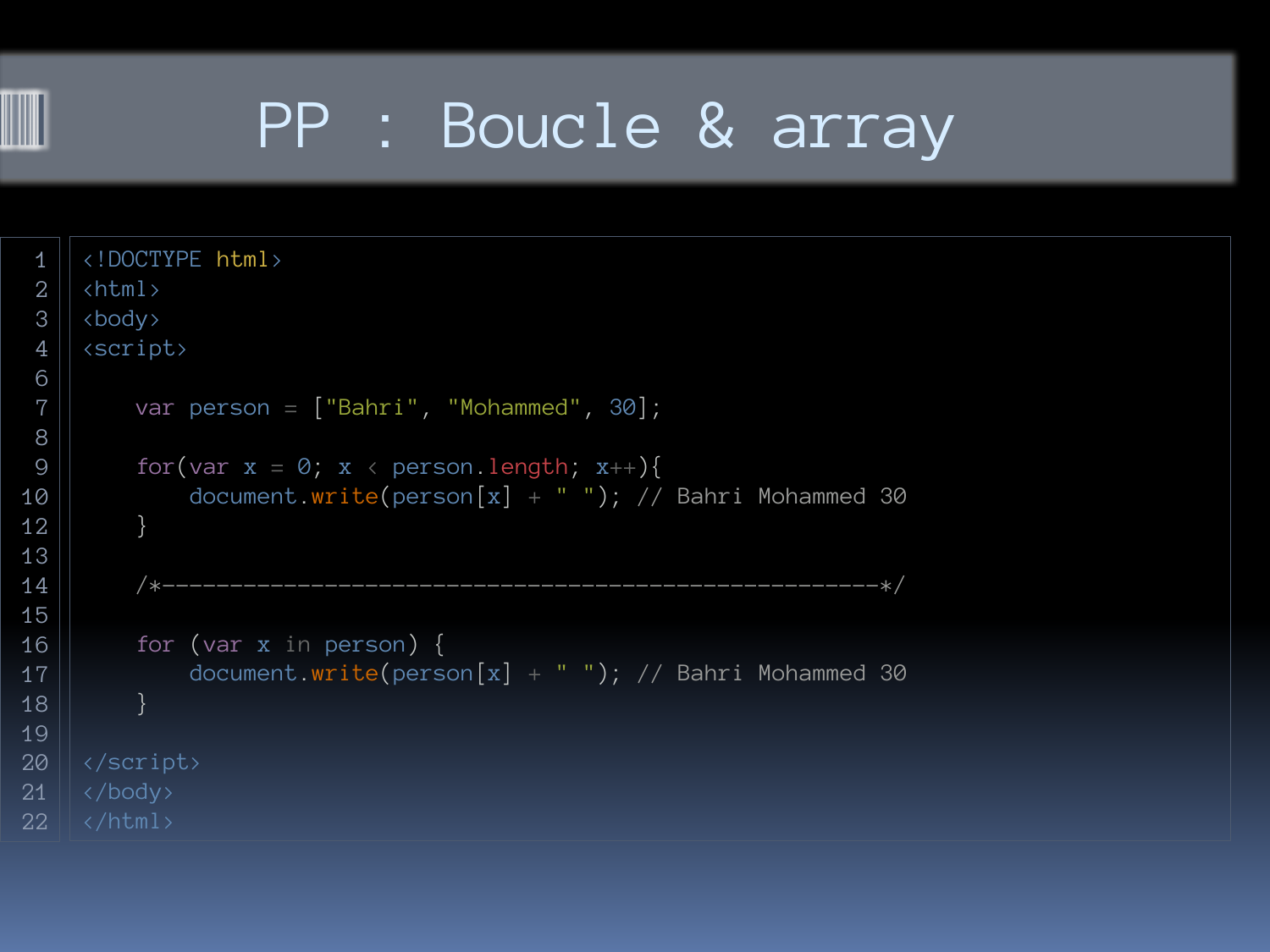

# PP : Boucle & array
<!DOCTYPE html>
<html>
<body>
<script>

    var person = ["Bahri", "Mohammed", 30];

    for(var x = 0; x < person.length; x++){
        document.write(person[x] + " "); // Bahri Mohammed 30
    }

    /*-----------------------------------------------------*/

    for (var x in person) {
        document.write(person[x] + " "); // Bahri Mohammed 30
    }

</script>
</body>
</html>
1
2
3
4
6
7
8
9
10
12
13
14
15
16
17
18
19
20
21
22